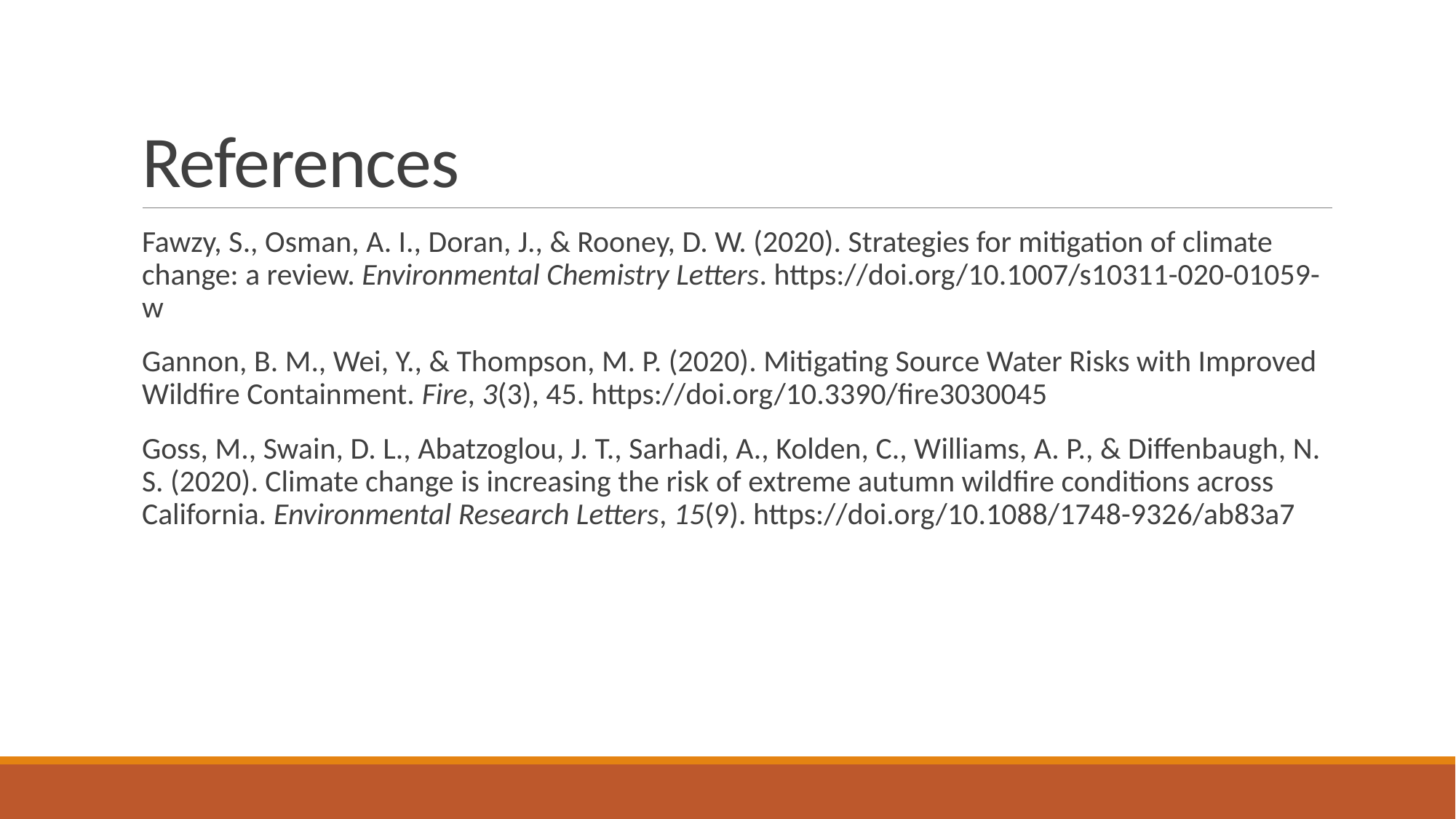

# References
Fawzy, S., Osman, A. I., Doran, J., & Rooney, D. W. (2020). Strategies for mitigation of climate change: a review. Environmental Chemistry Letters. https://doi.org/10.1007/s10311-020-01059-w
Gannon, B. M., Wei, Y., & Thompson, M. P. (2020). Mitigating Source Water Risks with Improved Wildfire Containment. Fire, 3(3), 45. https://doi.org/10.3390/fire3030045
Goss, M., Swain, D. L., Abatzoglou, J. T., Sarhadi, A., Kolden, C., Williams, A. P., & Diffenbaugh, N. S. (2020). Climate change is increasing the risk of extreme autumn wildfire conditions across California. Environmental Research Letters, 15(9). https://doi.org/10.1088/1748-9326/ab83a7